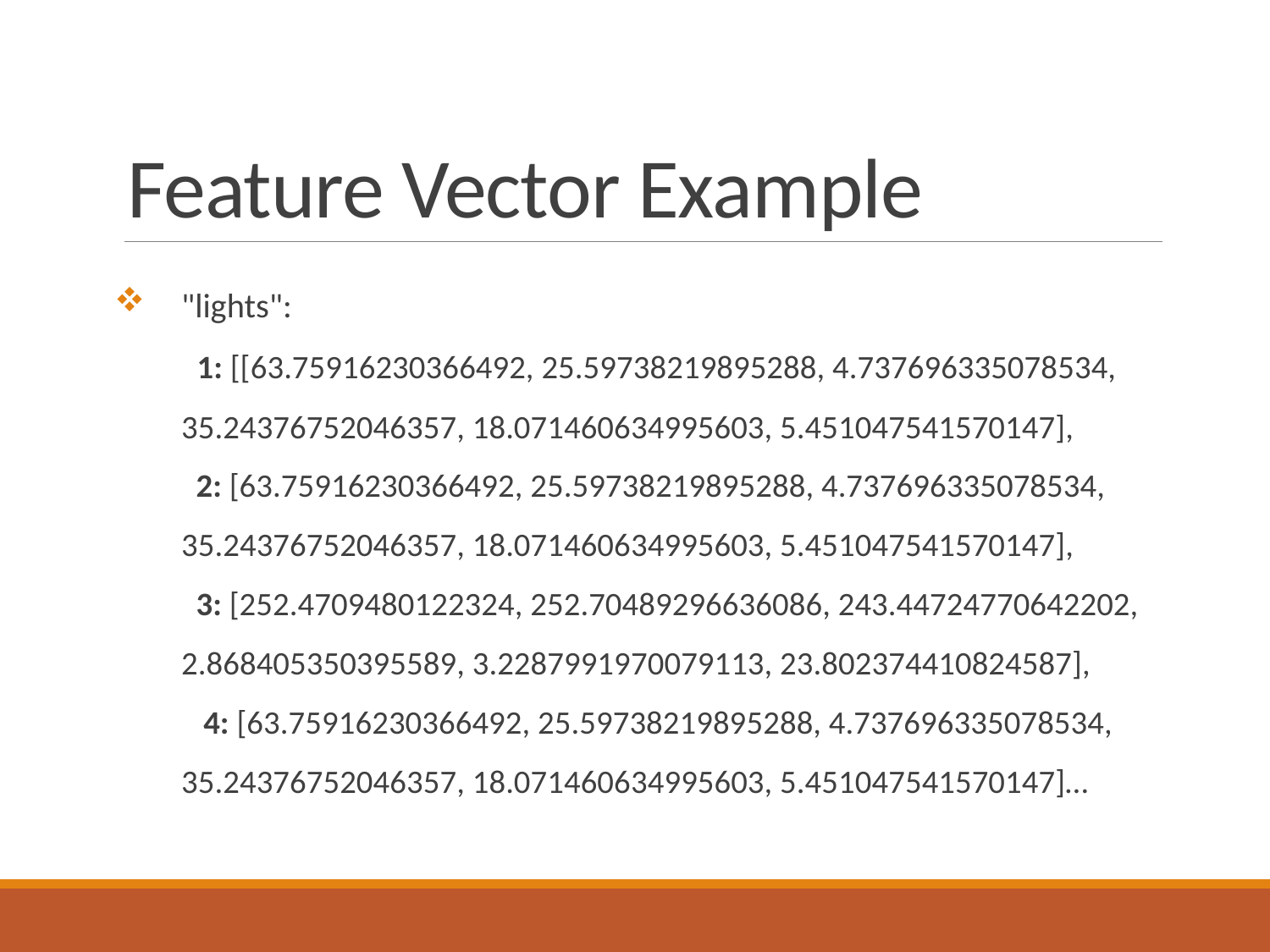

# Feature Vector Example
"lights":                                                                                                                  1: [[63.75916230366492, 25.59738219895288, 4.737696335078534, 35.24376752046357, 18.071460634995603, 5.451047541570147],              2: [63.75916230366492, 25.59738219895288, 4.737696335078534, 35.24376752046357, 18.071460634995603, 5.451047541570147],              3: [252.4709480122324, 252.70489296636086, 243.44724770642202, 2.868405350395589, 3.2287991970079113, 23.802374410824587],             4: [63.75916230366492, 25.59738219895288, 4.737696335078534, 35.24376752046357, 18.071460634995603, 5.451047541570147]…